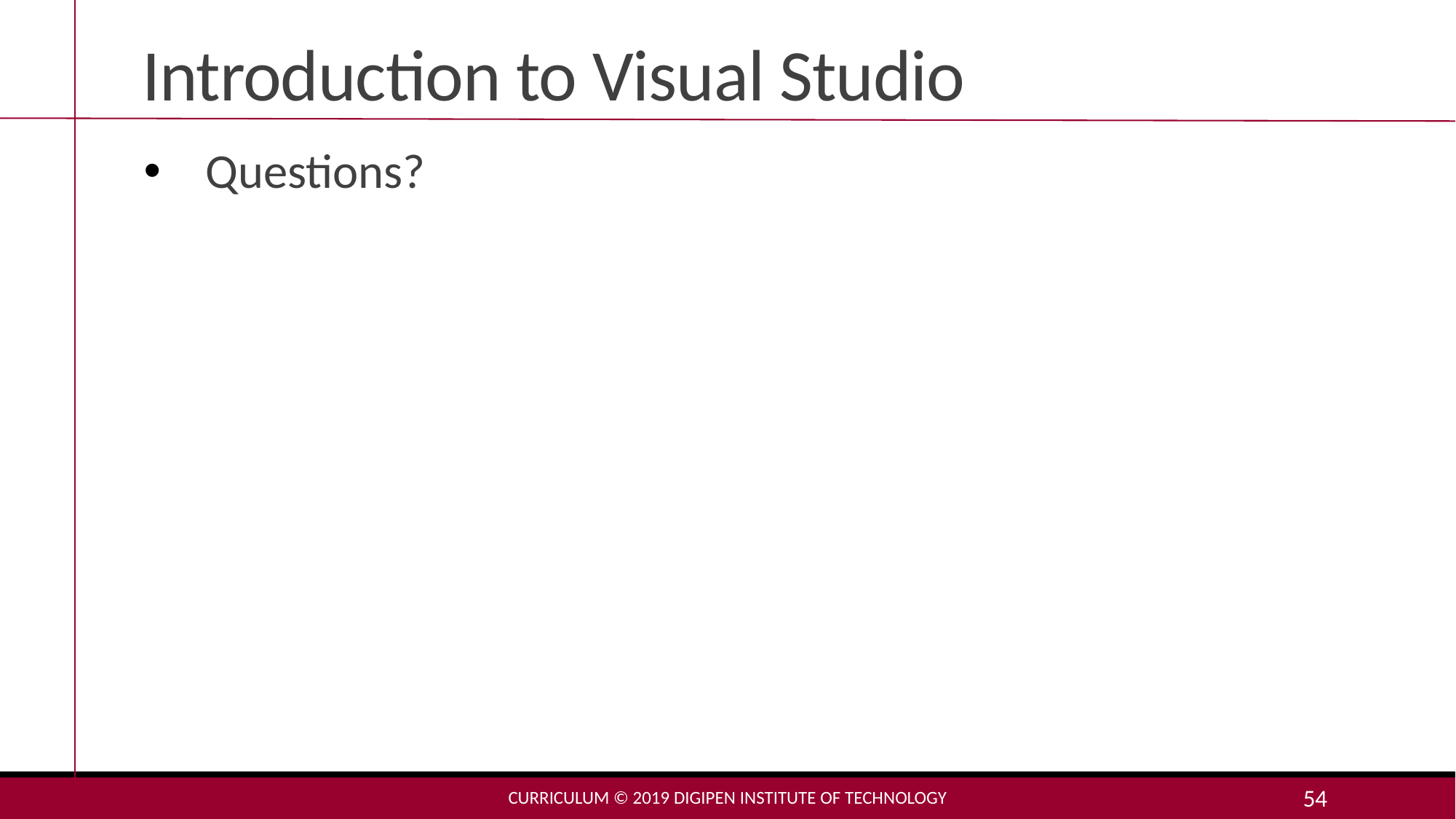

# Introduction to Visual Studio
Questions?

Curriculum © 2019 DigiPen Institute of Technology
54